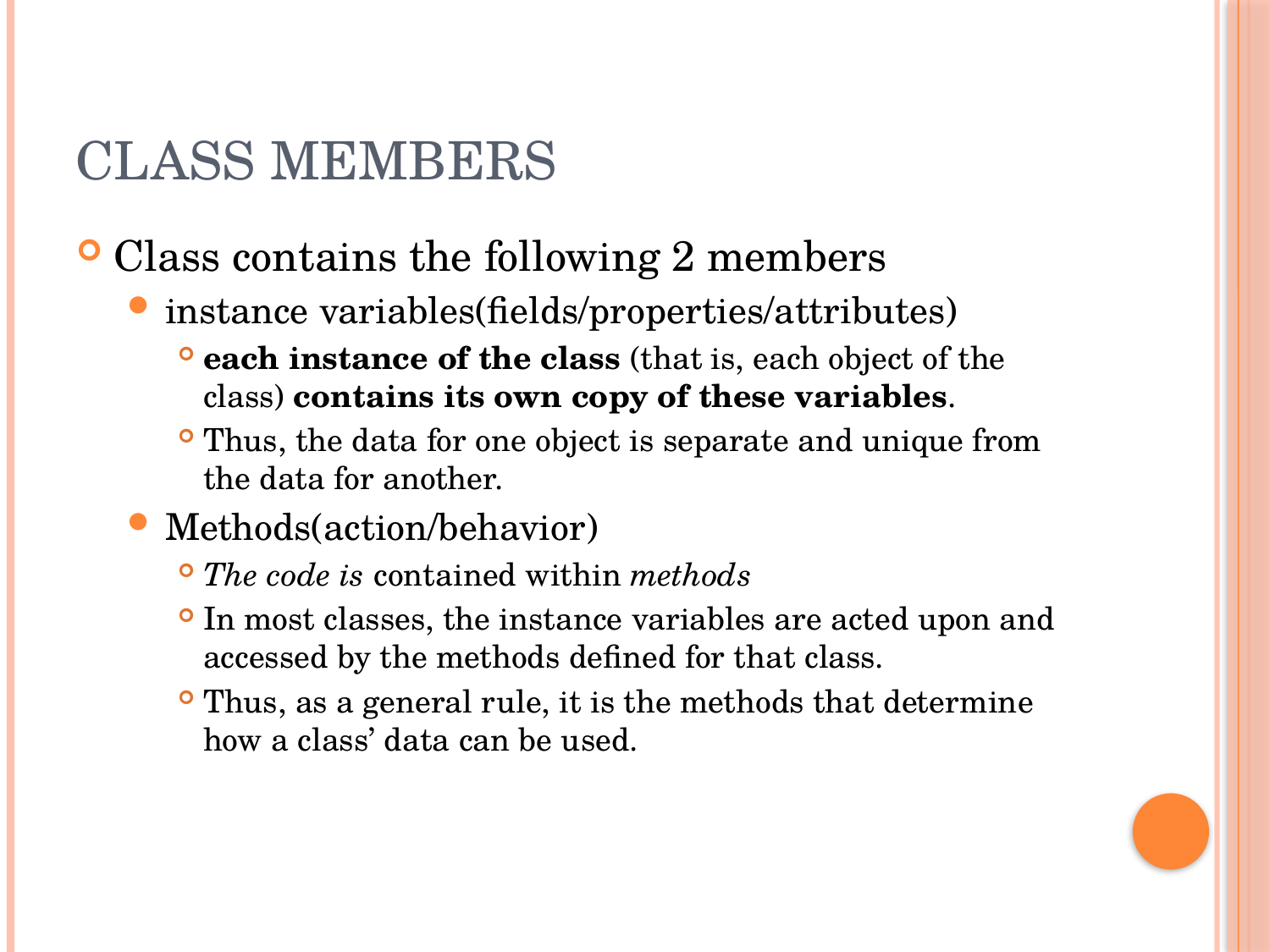

# Class Members
Class contains the following 2 members
instance variables(fields/properties/attributes)
each instance of the class (that is, each object of the class) contains its own copy of these variables.
Thus, the data for one object is separate and unique from the data for another.
Methods(action/behavior)
The code is contained within methods
In most classes, the instance variables are acted upon and accessed by the methods defined for that class.
Thus, as a general rule, it is the methods that determine how a class’ data can be used.